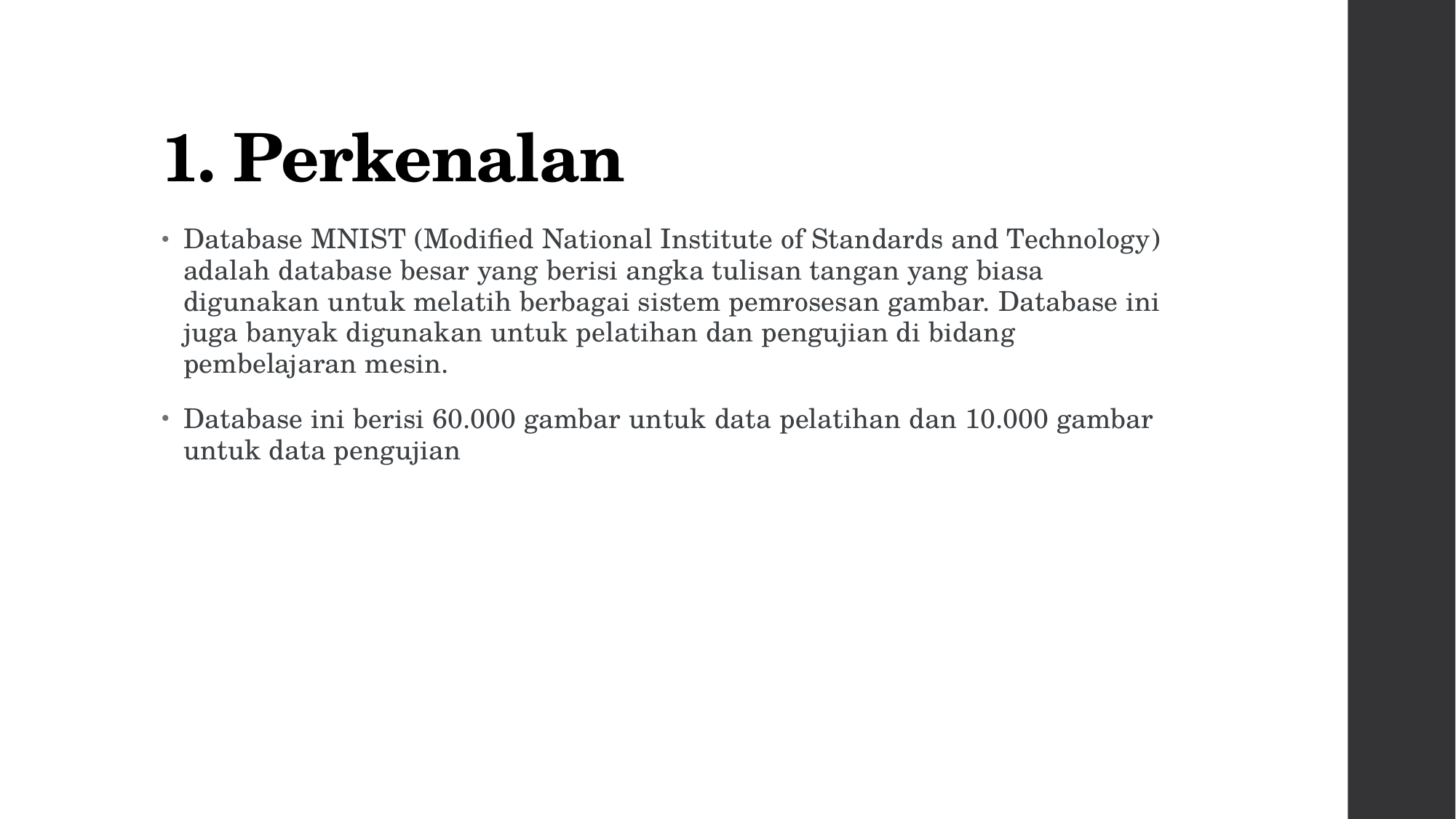

# 1. Perkenalan
Database MNIST (Modified National Institute of Standards and Technology) adalah database besar yang berisi angka tulisan tangan yang biasa digunakan untuk melatih berbagai sistem pemrosesan gambar. Database ini juga banyak digunakan untuk pelatihan dan pengujian di bidang pembelajaran mesin.
Database ini berisi 60.000 gambar untuk data pelatihan dan 10.000 gambar untuk data pengujian